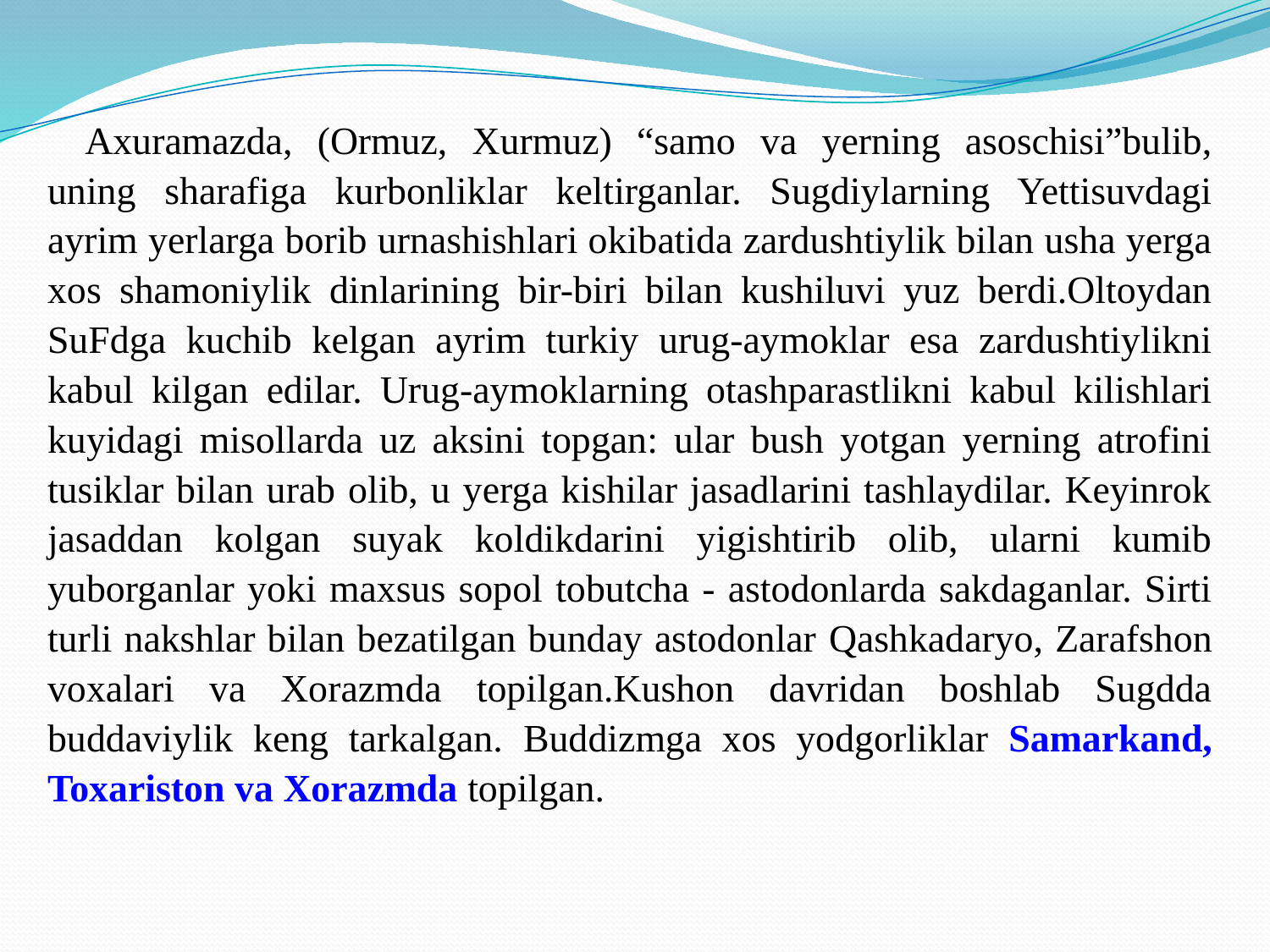

Axuramazda, (Ormuz, Xurmuz) “samo va yerning asoschisi”bulib, uning sharafiga kurbonliklar keltirganlar. Sugdiylarning Yettisuvdagi ayrim yerlarga borib urnashishlari okibatida zardushtiylik bilan usha yerga xos shamoniylik dinlarining bir-biri bilan kushiluvi yuz berdi.Oltoydan SuFdga kuchib kelgan ayrim turkiy urug-aymoklar esa zardushtiylikni kabul kilgan edilar. Urug-aymoklarning otashparastlikni kabul kilishlari kuyidagi misollarda uz aksini topgan: ular bush yotgan yerning atrofini tusiklar bilan urab olib, u yerga kishilar jasadlarini tashlaydilar. Keyinrok jasaddan kolgan suyak koldikdarini yigishtirib olib, ularni kumib yuborganlar yoki maxsus sopol tobutcha - astodonlarda sakdaganlar. Sirti turli nakshlar bilan bezatilgan bunday astodonlar Qashkadaryo, Zarafshon voxalari va Xorazmda topilgan.Kushon davridan boshlab Sugdda buddaviylik keng tarkalgan. Buddizmga xos yodgorliklar Samarkand, Toxariston va Xorazmda topilgan.